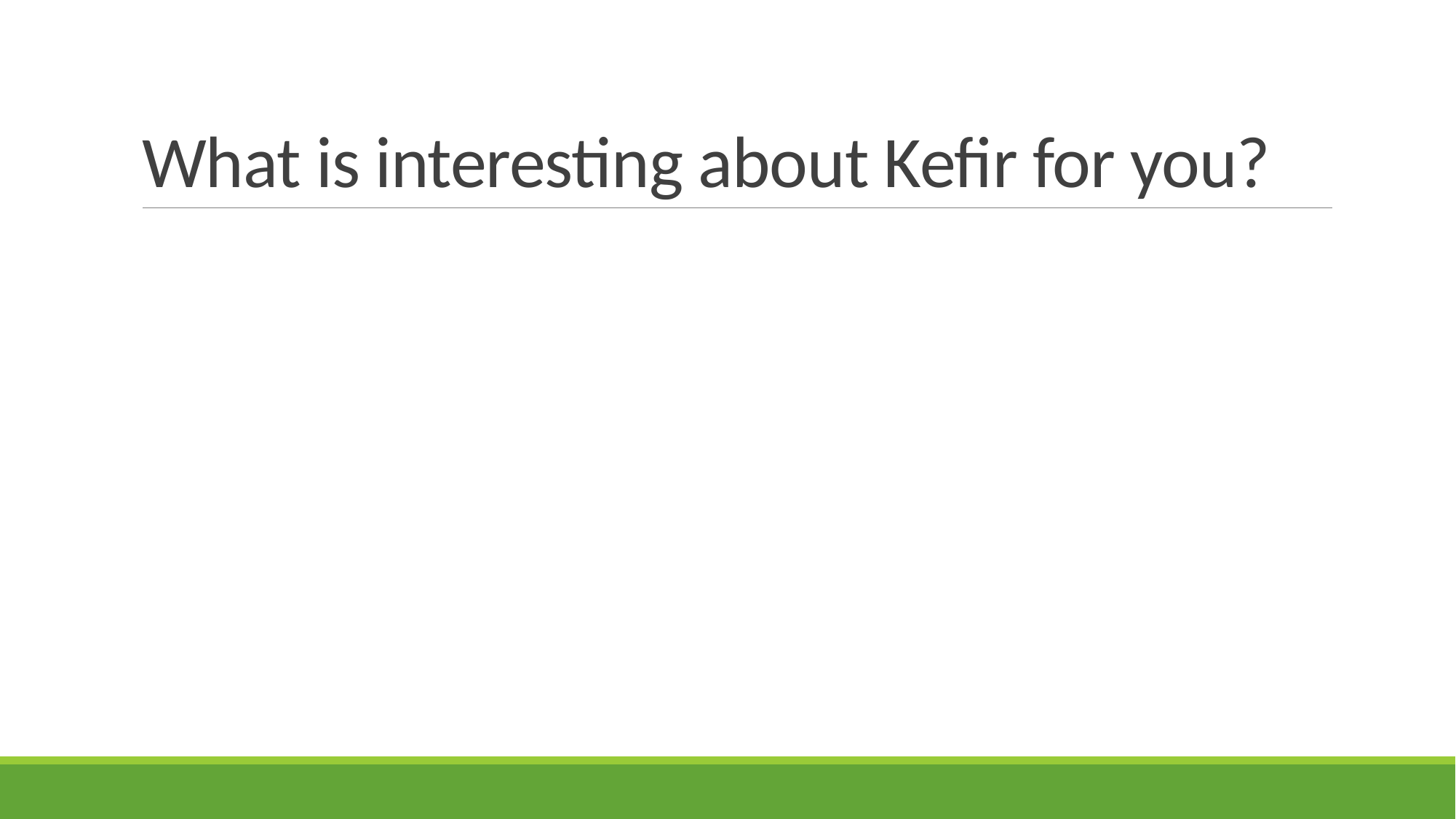

# What is interesting about Kefir for you?